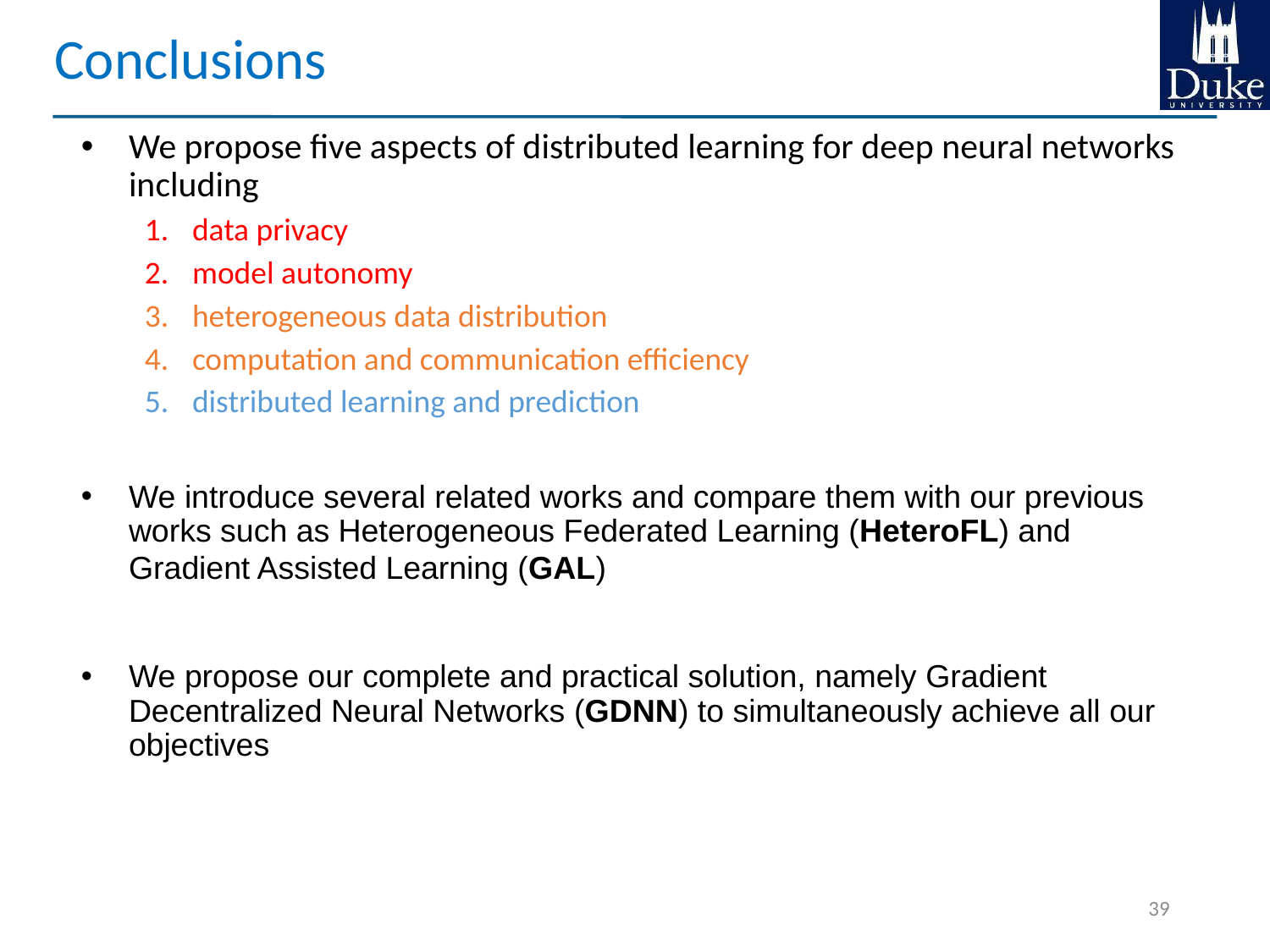

Conclusions
We propose five aspects of distributed learning for deep neural networks including
data privacy
model autonomy
heterogeneous data distribution
computation and communication efficiency
distributed learning and prediction

We introduce several related works and compare them with our previous works such as Heterogeneous Federated Learning (HeteroFL) and Gradient Assisted Learning (GAL)

We propose our complete and practical solution, namely Gradient Decentralized Neural Networks (GDNN) to simultaneously achieve all our objectives

39